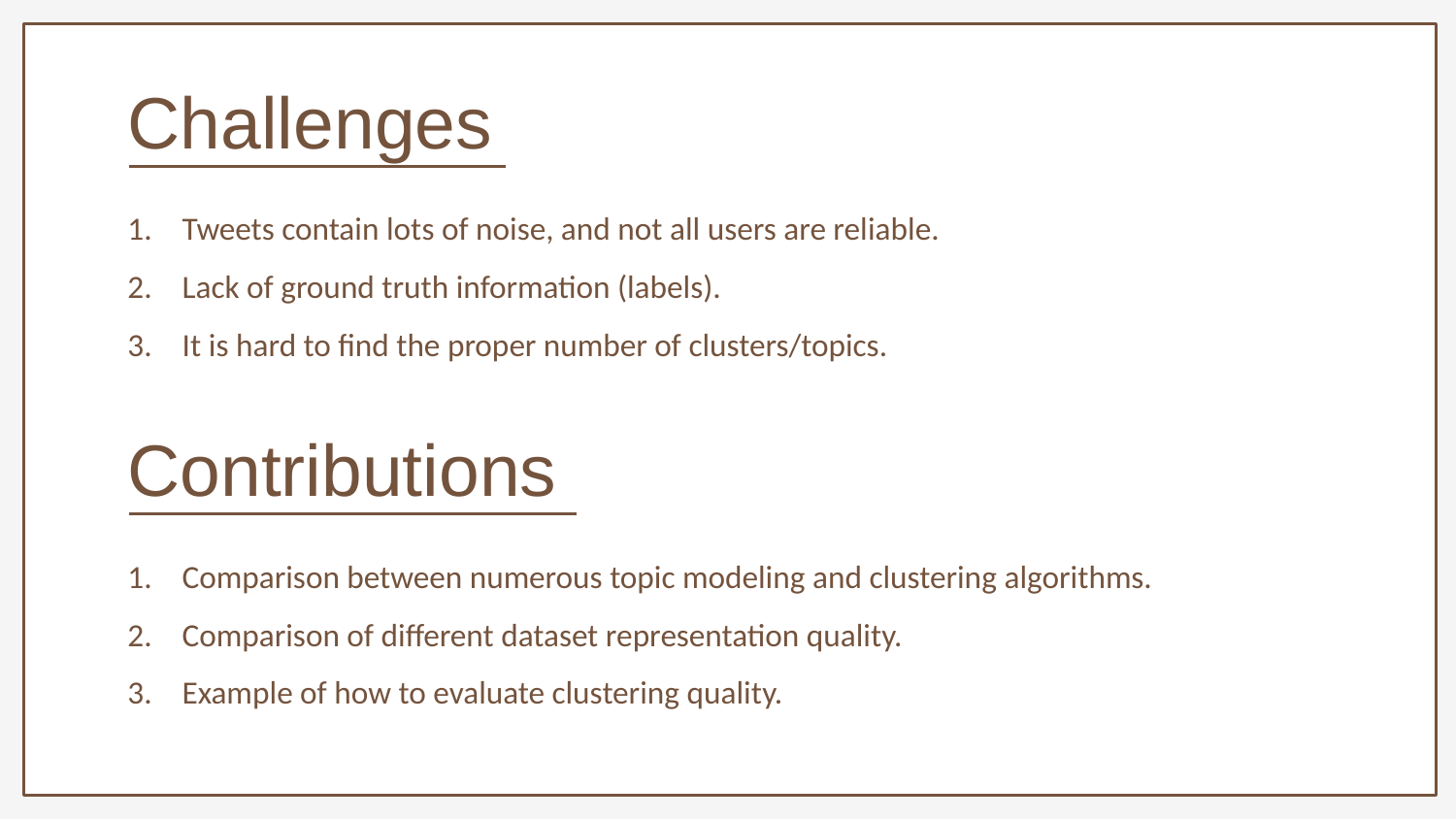

Challenges
Tweets contain lots of noise, and not all users are reliable.
Lack of ground truth information (labels).
It is hard to find the proper number of clusters/topics.
Contributions
Comparison between numerous topic modeling and clustering algorithms.
Comparison of different dataset representation quality.
Example of how to evaluate clustering quality.